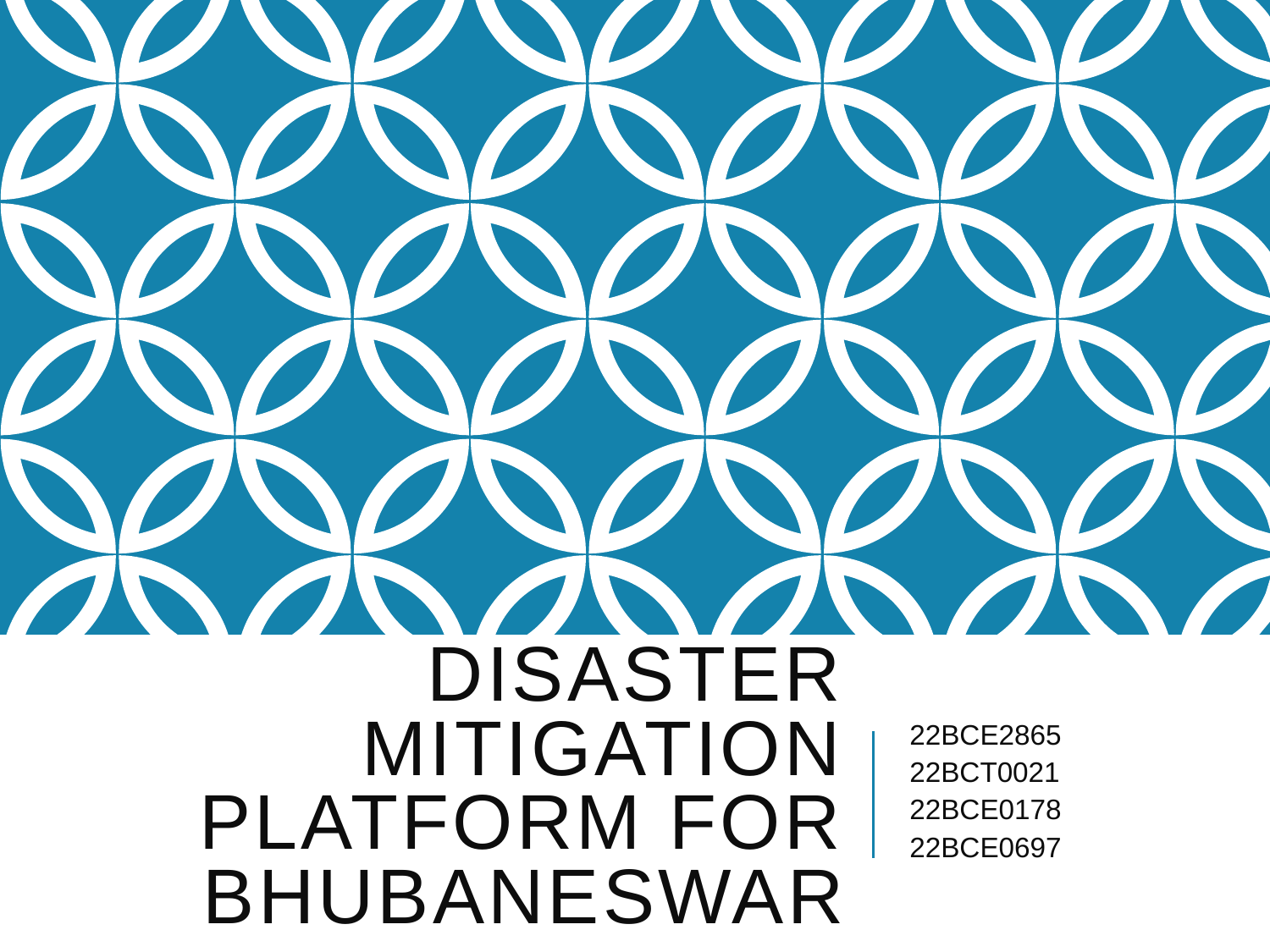

# Disaster Mitigation Platform for Bhubaneswar
22BCE2865
22BCT0021
22BCE0178
22BCE0697